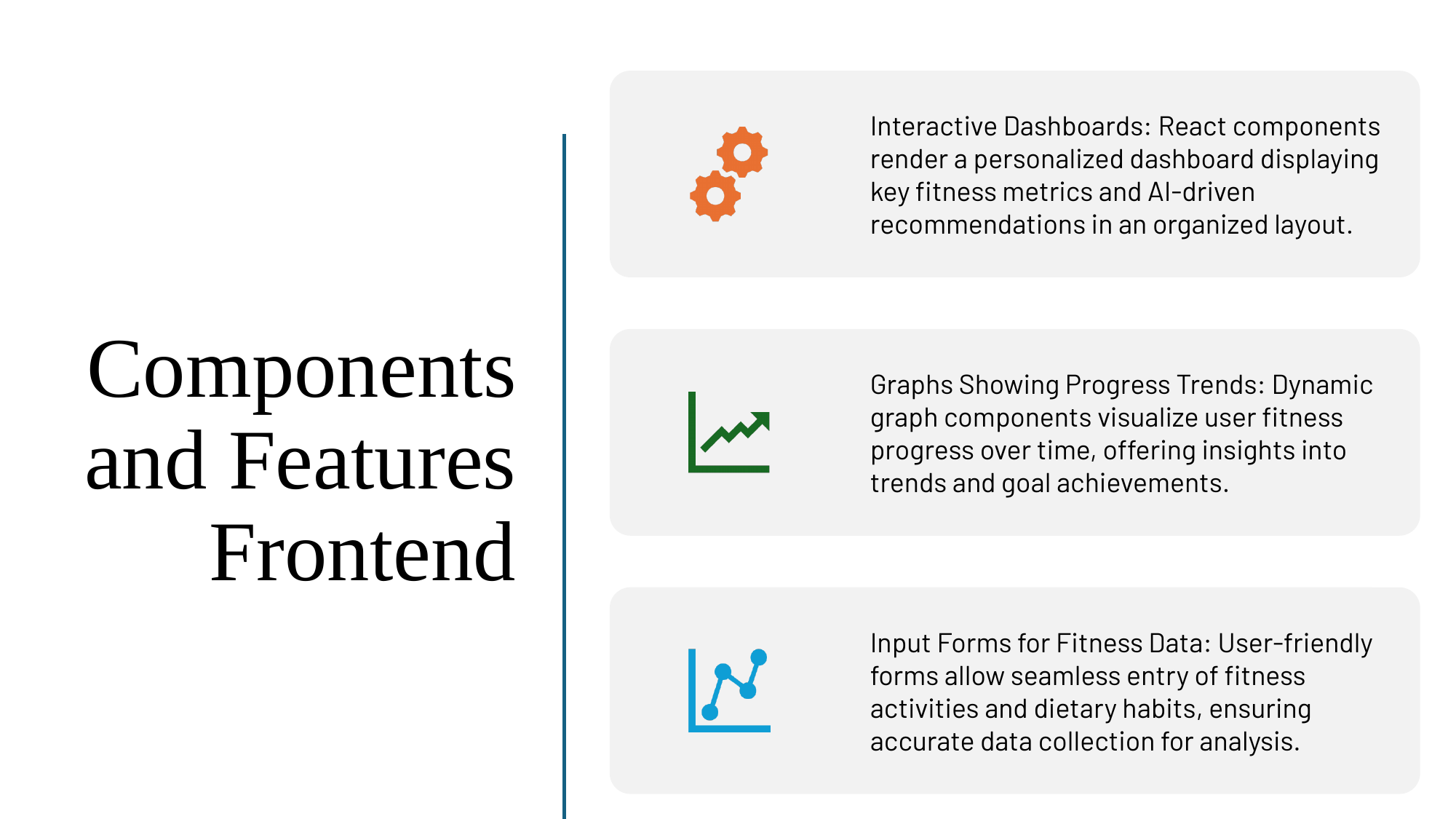

Interactive Dashboards: React components render a personalized dashboard displaying key fitness metrics and AI-driven recommendations in an organized layout.
Graphs Showing Progress Trends: Dynamic graph components visualize user fitness progress over time, offering insights into trends and goal achievements.
Input Forms for Fitness Data: User-friendly forms allow seamless entry of fitness activities and dietary habits, ensuring accurate data collection for analysis.
# Components and Features Frontend